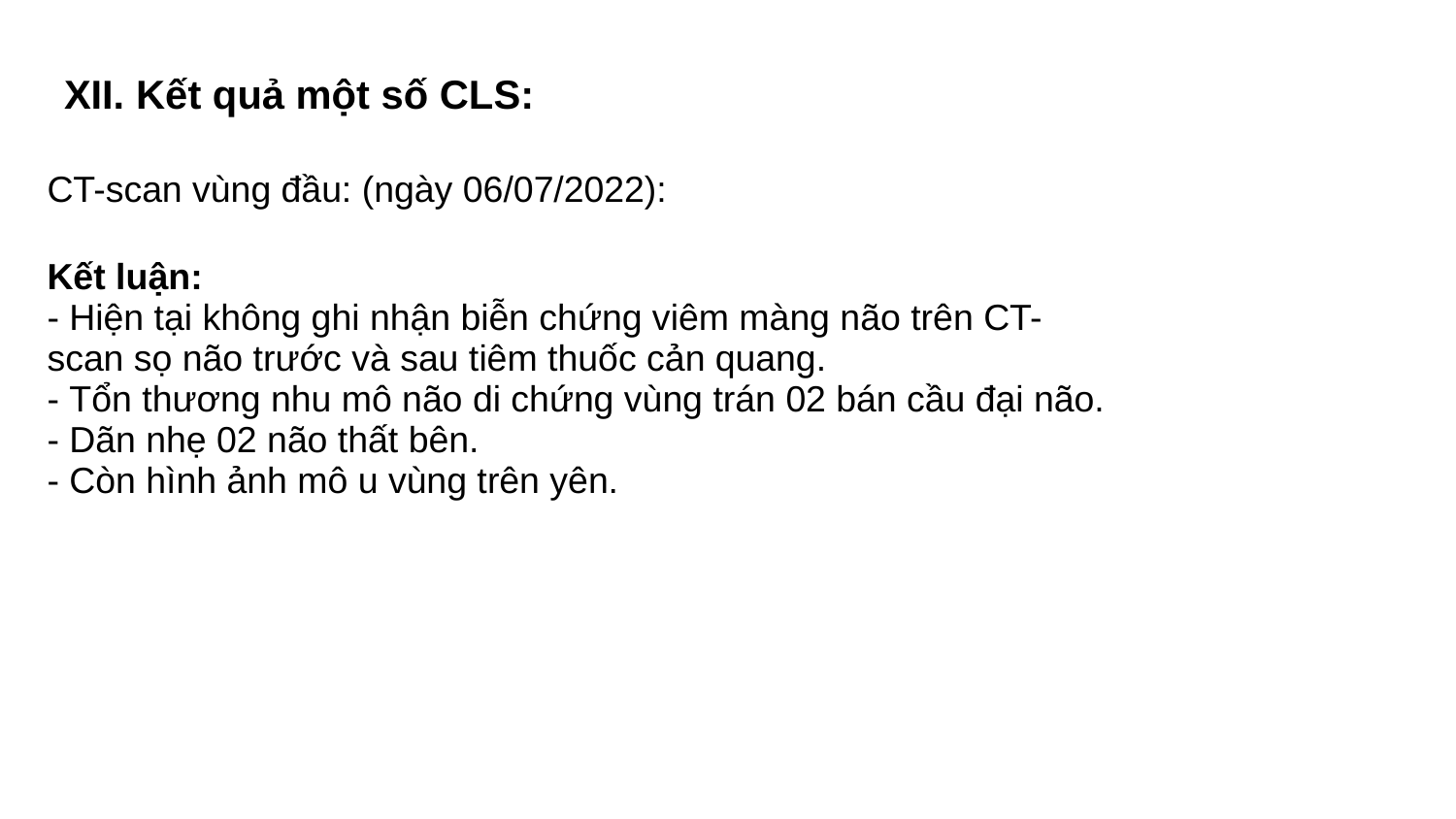

# XII. Kết quả một số CLS:
CT-scan vùng đầu: (ngày 06/07/2022):

Kết luận:
- Hiện tại không ghi nhận biễn chứng viêm màng não trên CT-scan sọ não trước và sau tiêm thuốc cản quang.
- Tổn thương nhu mô não di chứng vùng trán 02 bán cầu đại não.
- Dãn nhẹ 02 não thất bên.
- Còn hình ảnh mô u vùng trên yên.